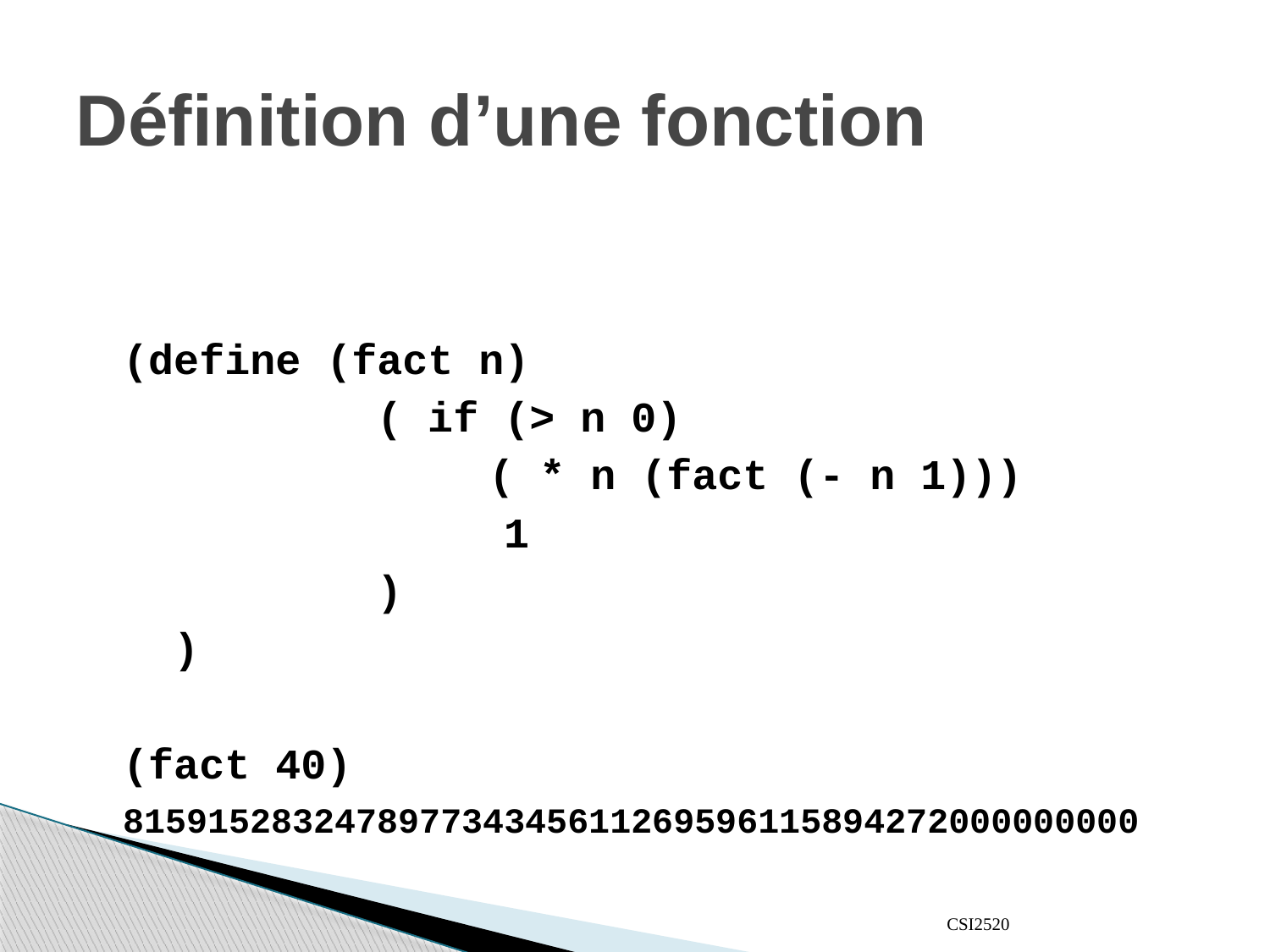

# Définition d’une fonction

(define (fact n)
          ( if (> n 0)
			   ( * n (fact (- n 1)))
               1
          )
  )

(fact 40)
815915283247897734345611269596115894272000000000
CSI2520